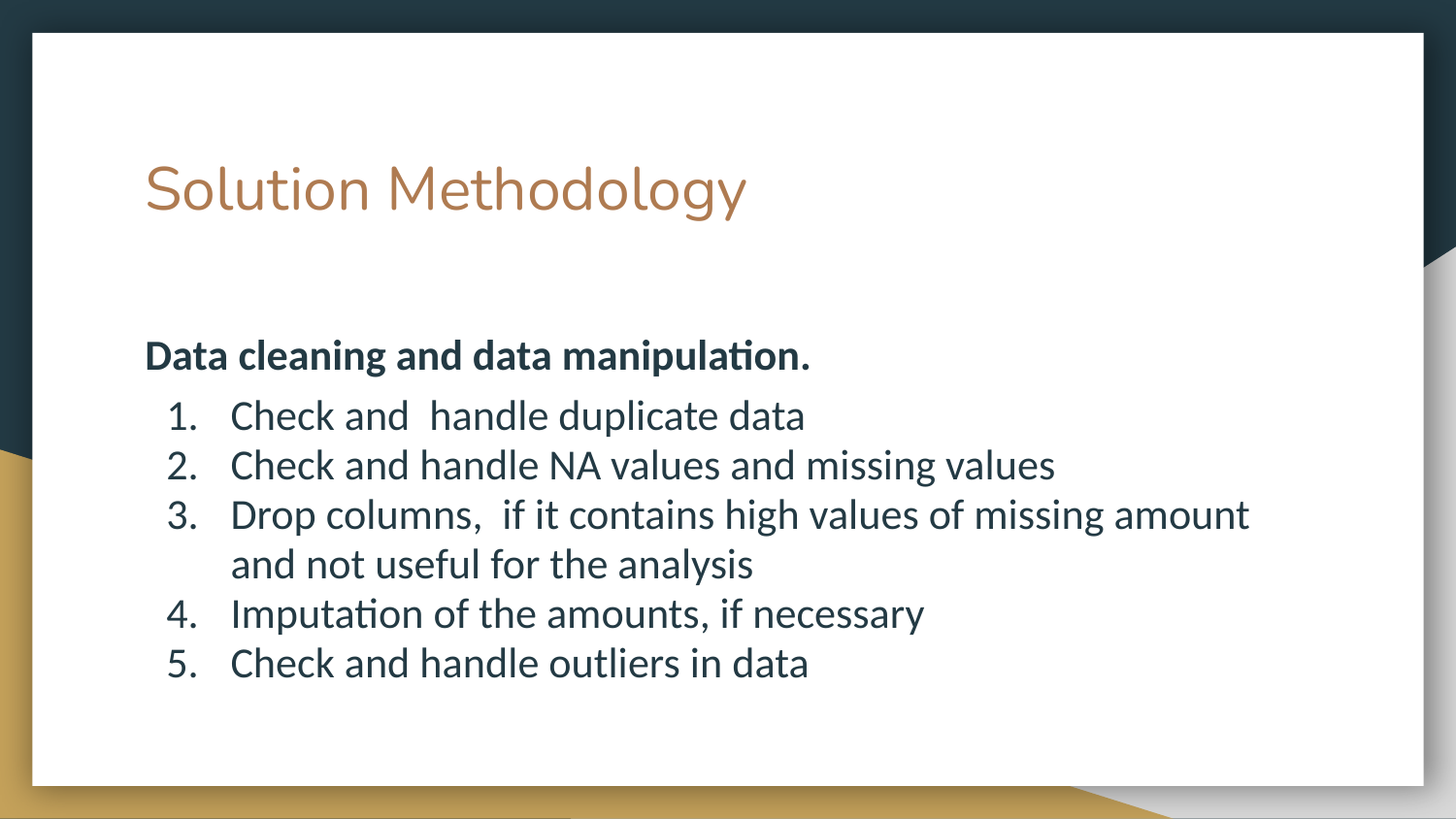

# Solution Methodology
Data cleaning and data manipulation.
Check and  handle duplicate data
Check and handle NA values and missing values
Drop columns,  if it contains high values of missing amount and not useful for the analysis
Imputation of the amounts, if necessary
Check and handle outliers in data